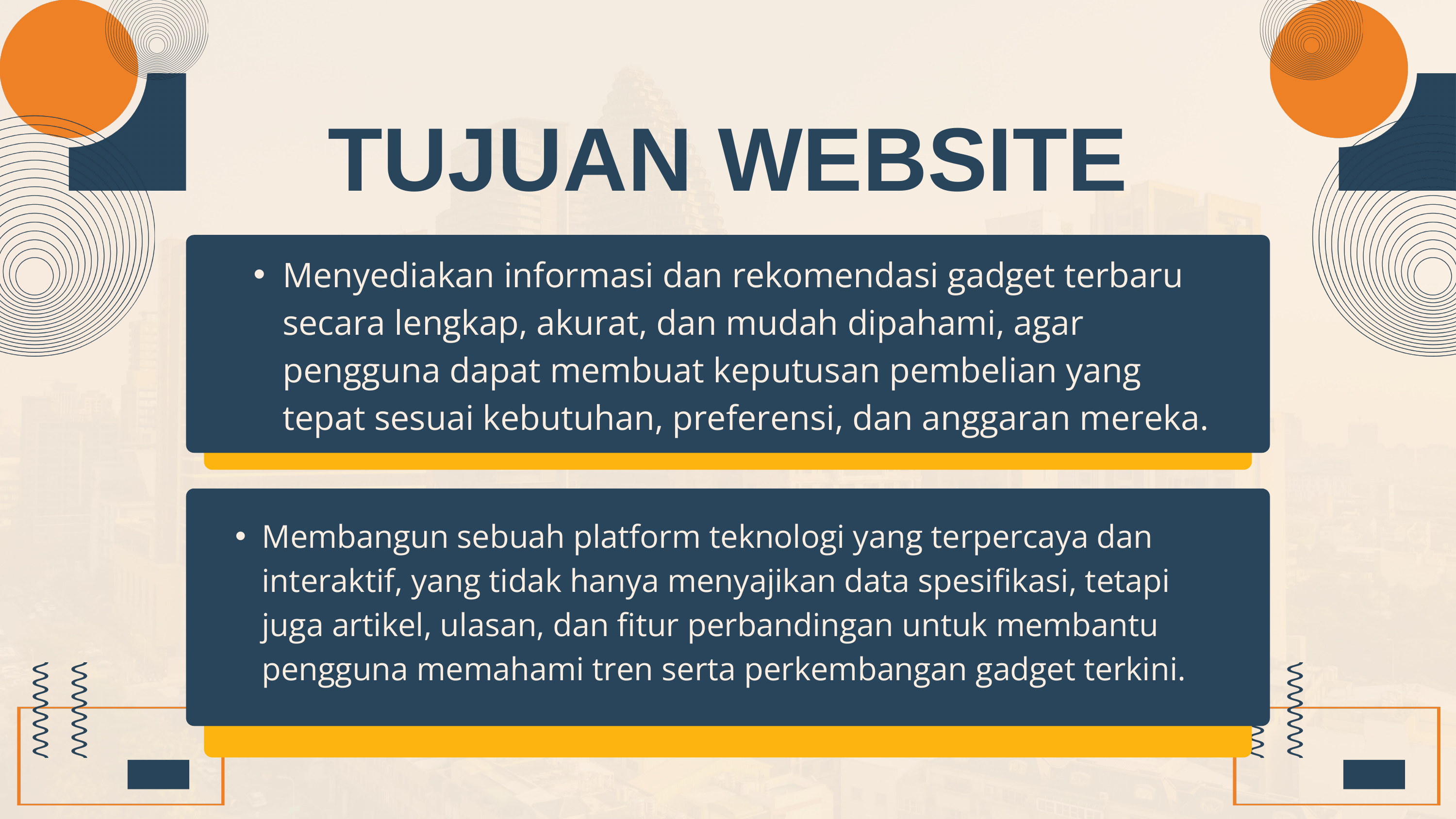

TUJUAN WEBSITE

Menyediakan informasi dan rekomendasi gadget terbaru secara lengkap, akurat, dan mudah dipahami, agar pengguna dapat membuat keputusan pembelian yang tepat sesuai kebutuhan, preferensi, dan anggaran mereka.

Membangun sebuah platform teknologi yang terpercaya dan interaktif, yang tidak hanya menyajikan data spesifikasi, tetapi juga artikel, ulasan, dan fitur perbandingan untuk membantu pengguna memahami tren serta perkembangan gadget terkini.